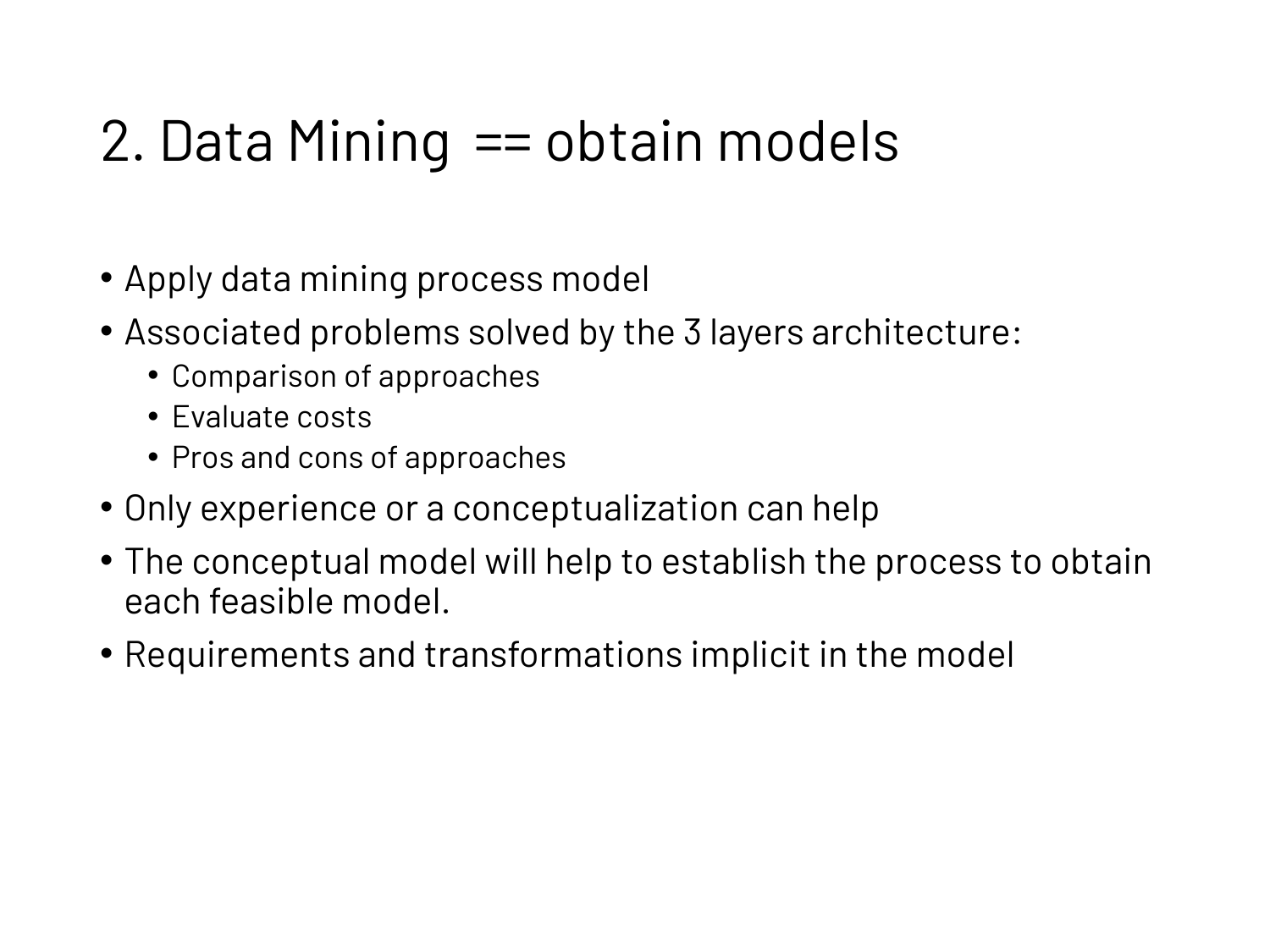

# 2. Data Mining  == obtain models
Apply data mining process model
Associated problems solved by the 3 layers architecture:
Comparison of approaches
Evaluate costs
Pros and cons of approaches
Only experience or a conceptualization can help
The conceptual model will help to establish the process to obtain each feasible model.
Requirements and transformations implicit in the model